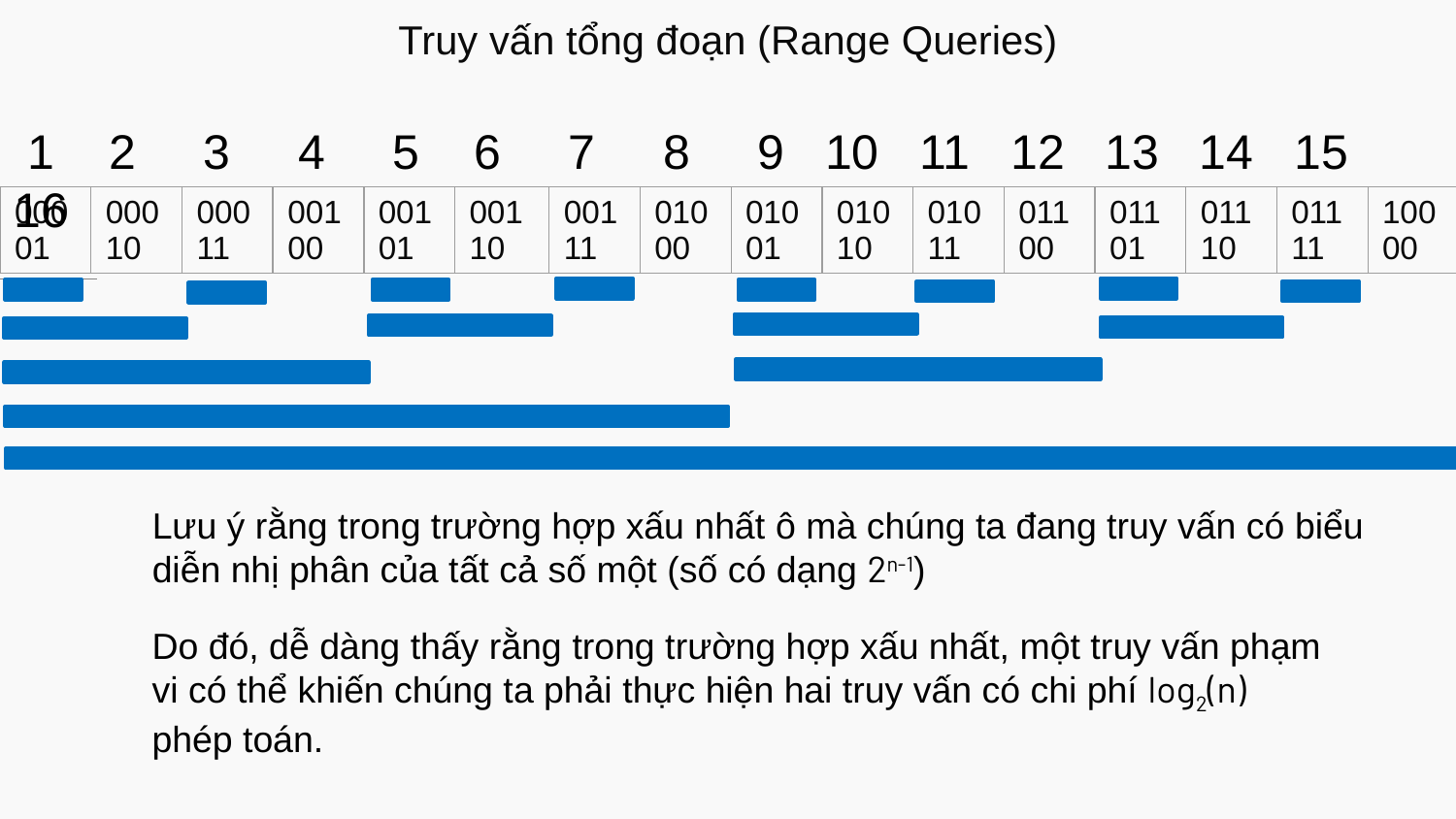

# Truy vấn tổng đoạn (Range Queries)
 1    2     3     4     5    6     7     8     9   10   11   12   13   14   15   16
| 00001 | 00010 | 00011 | 00100 | 00101 | 00110 | 00111 | 01000 | 01001 | 01010 | 01011 | 01100 | 01101 | 01110 | 01111 | 10000 |
| --- | --- | --- | --- | --- | --- | --- | --- | --- | --- | --- | --- | --- | --- | --- | --- |

Lưu ý rằng trong trường hợp xấu nhất ô mà chúng ta đang truy vấn có biểu diễn nhị phân của tất cả số một (số có dạng 2n-1)
Do đó, dễ dàng thấy rằng trong trường hợp xấu nhất, một truy vấn phạm vi có thể khiến chúng ta phải thực hiện hai truy vấn có chi phí log2(n) phép toán.